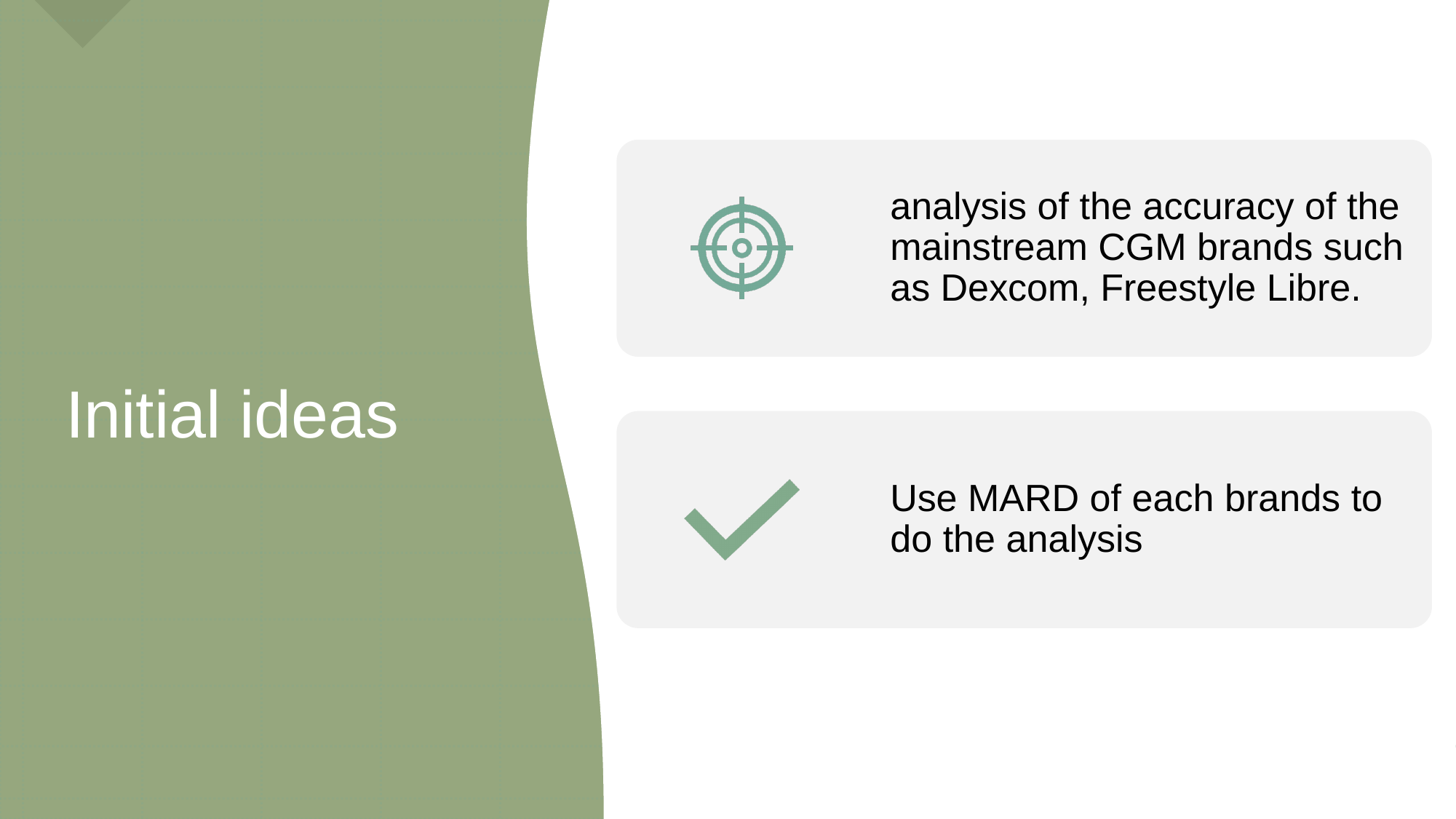

analysis of the accuracy of the mainstream CGM brands such as Dexcom, Freestyle Libre.
Use MARD of each brands to do the analysis
# Initial ideas